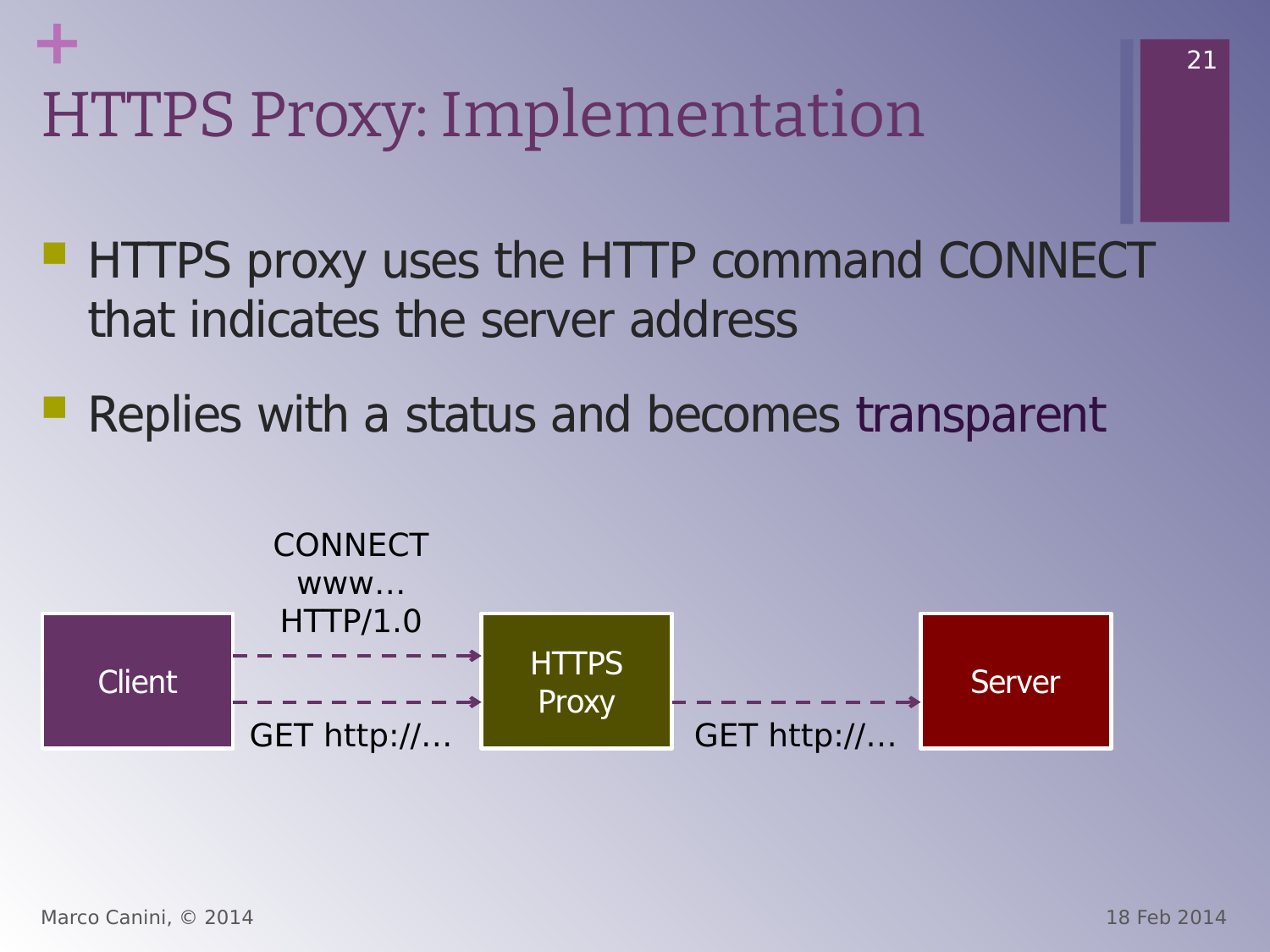

21
# HTTPS Proxy: Implementation
HTTPS proxy uses the HTTP command CONNECT that indicates the server address
Replies with a status and becomes transparent
CONNECT
www…
HTTP/1.0
Client
HTTPS
Proxy
Server
GET http://…
GET http://…
Marco Canini, © 2014
18 Feb 2014